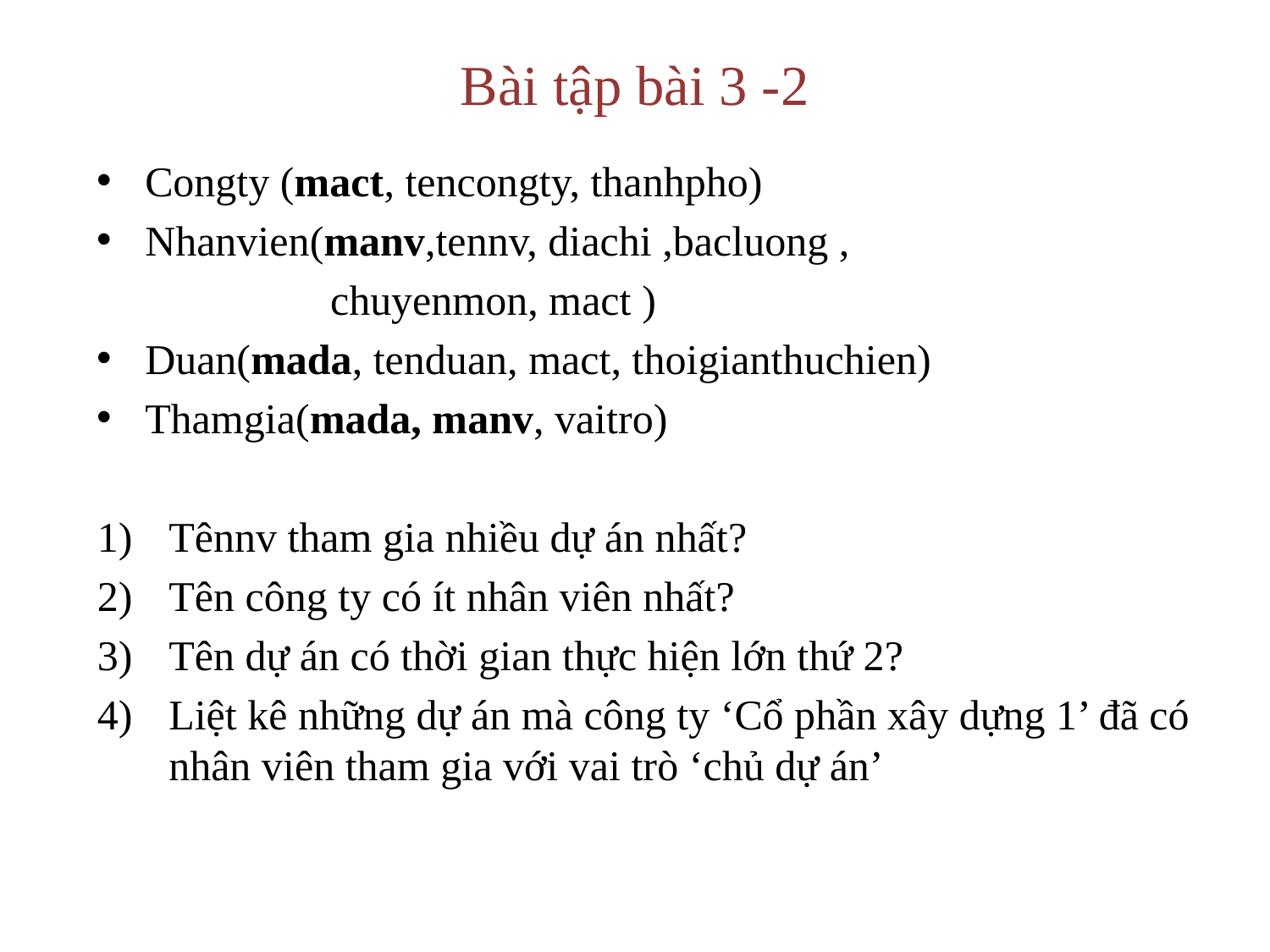

# Bài tập bài 3 -2
Congty (mact, tencongty, thanhpho)
Nhanvien(manv,tennv, diachi ,bacluong ,
                      chuyenmon, mact )
Duan(mada, tenduan, mact, thoigianthuchien)
Thamgia(mada, manv, vaitro)

Tênnv tham gia nhiều dự án nhất?
Tên công ty có ít nhân viên nhất?
Tên dự án có thời gian thực hiện lớn thứ 2?
Liệt kê những dự án mà công ty ‘Cổ phần xây dựng 1’ đã có nhân viên tham gia với vai trò ‘chủ dự án’